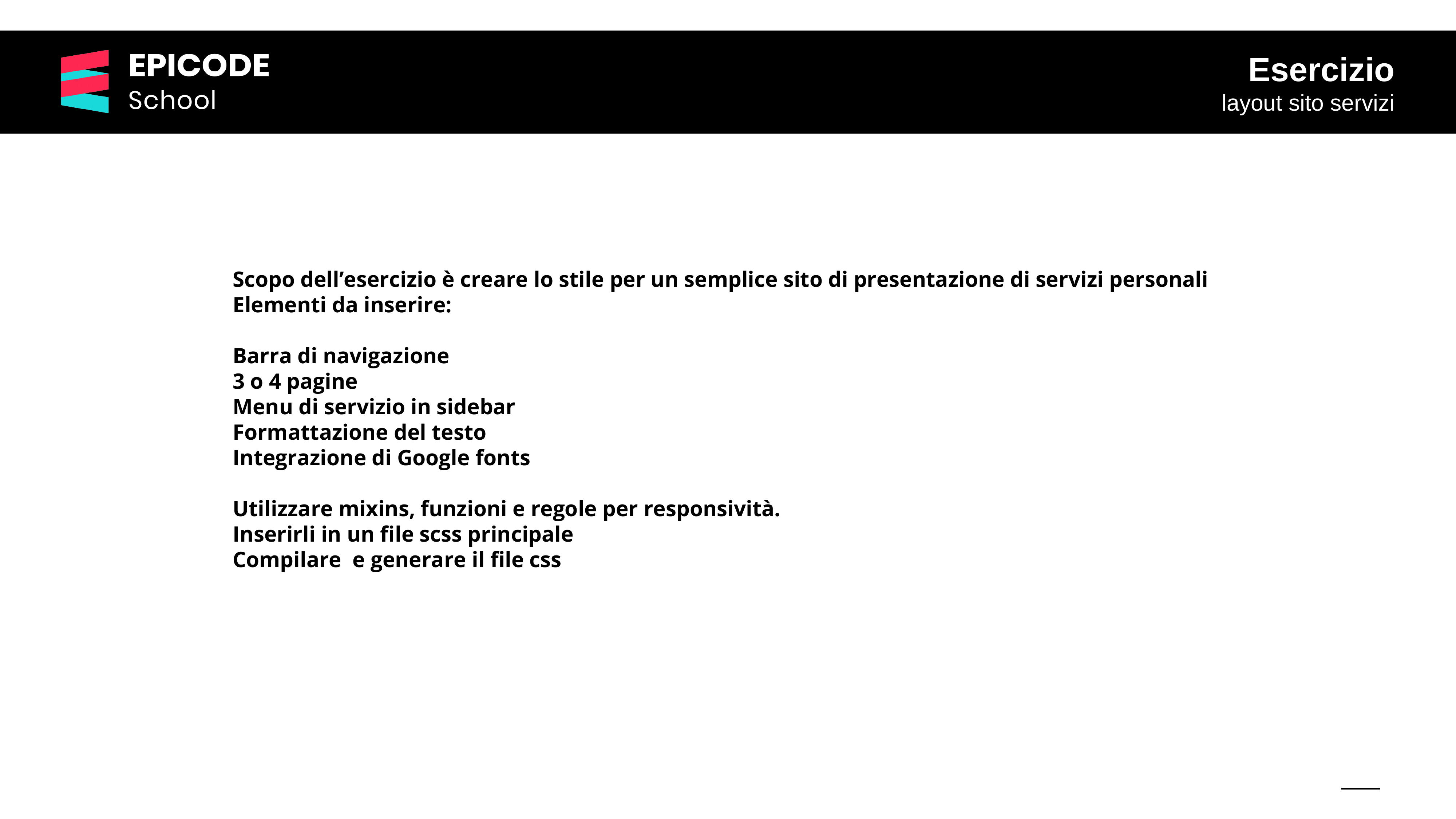

Esercizio
layout sito servizi
Scopo dell’esercizio è creare lo stile per un semplice sito di presentazione di servizi personali
Elementi da inserire:

Barra di navigazione
3 o 4 pagine
Menu di servizio in sidebar
Formattazione del testo
Integrazione di Google fonts

Utilizzare mixins, funzioni e regole per responsività.
Inserirli in un file scss principale
Compilare  e generare il file css
2